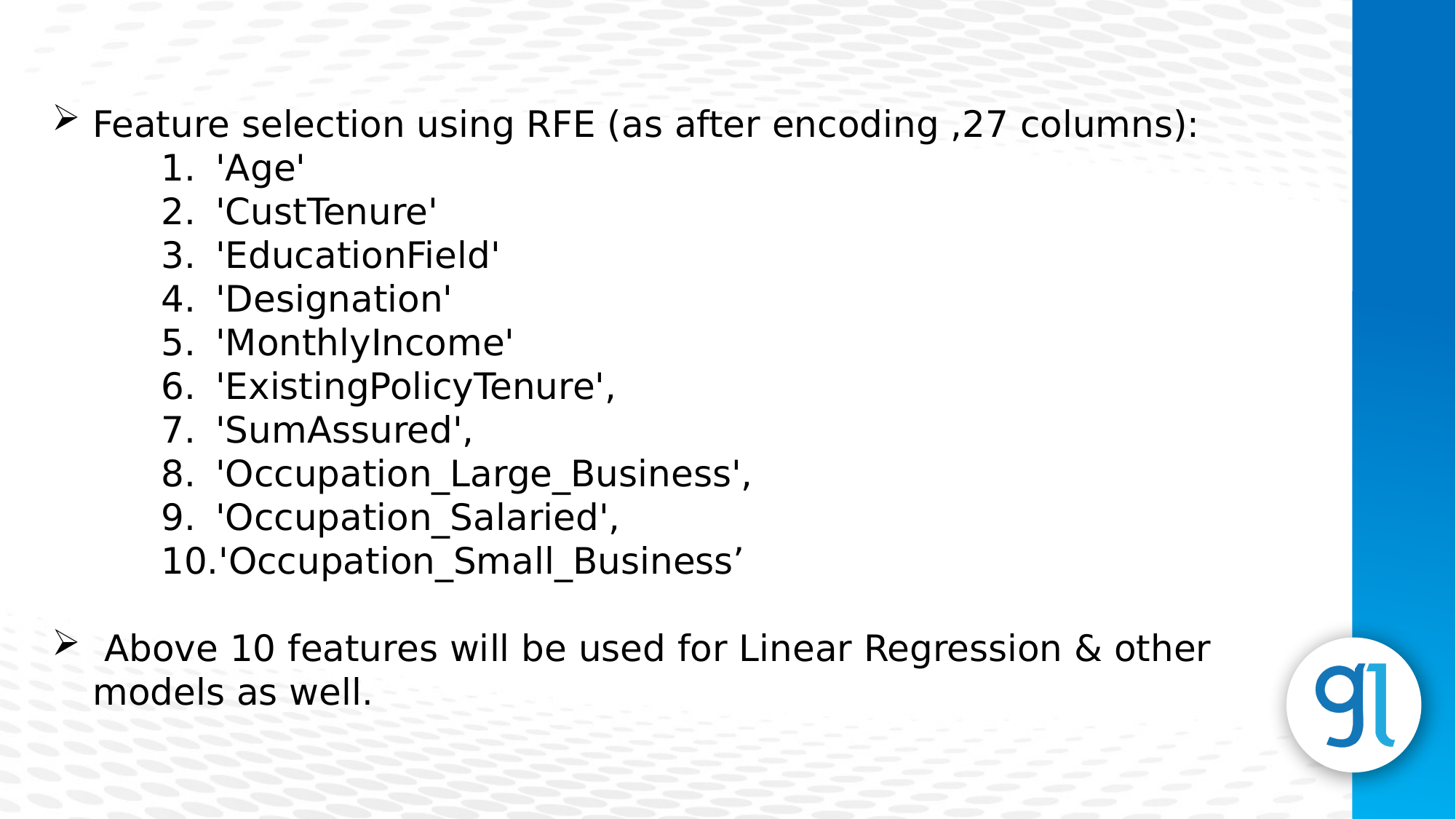

Feature selection using RFE (as after encoding ,27 columns):
'Age'
'CustTenure'
'EducationField'
'Designation'
'MonthlyIncome'
'ExistingPolicyTenure',
'SumAssured',
'Occupation_Large_Business',
'Occupation_Salaried',
'Occupation_Small_Business’

 Above 10 features will be used for Linear Regression & other models as well.